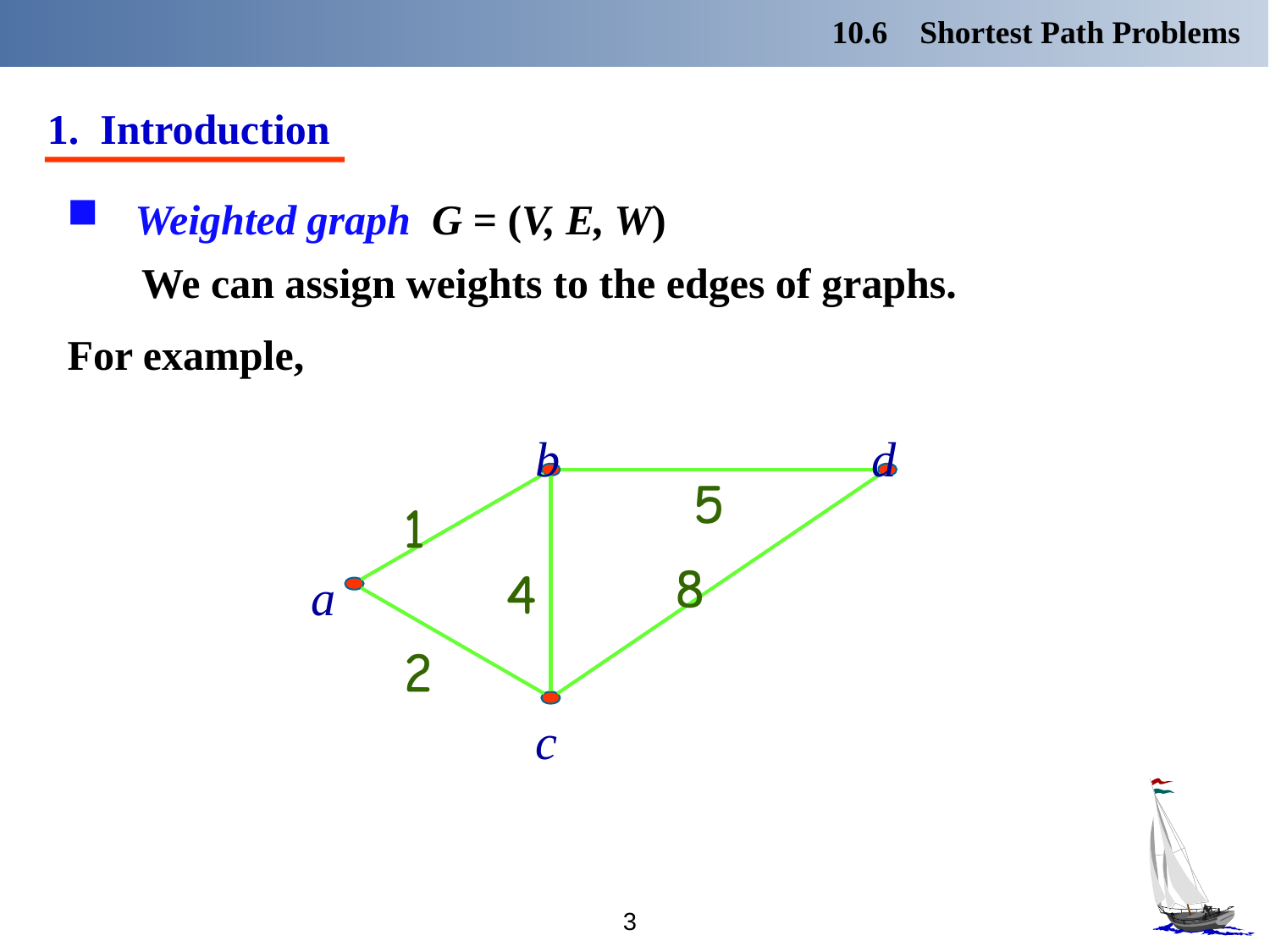

10.6    Shortest Path Problems
1.  Introduction

Weighted graph  G = (V, E, W)
       We can assign weights to the edges of graphs.
For example,
b
d

a

c
5
1
8
4
2

3